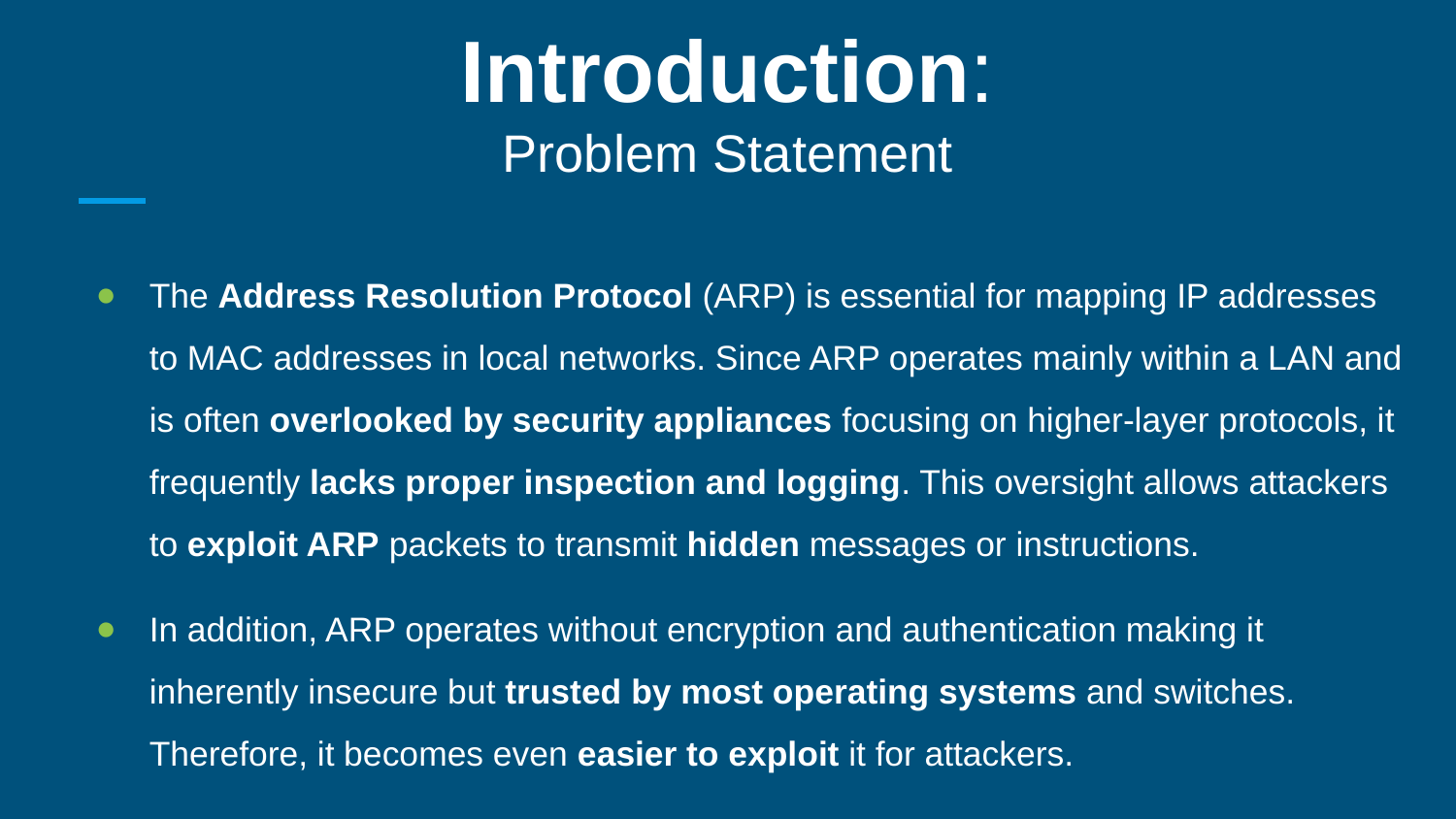

# Introduction:
Problem Statement
The Address Resolution Protocol (ARP) is essential for mapping IP addresses to MAC addresses in local networks. Since ARP operates mainly within a LAN and is often overlooked by security appliances focusing on higher-layer protocols, it frequently lacks proper inspection and logging. This oversight allows attackers to exploit ARP packets to transmit hidden messages or instructions.
In addition, ARP operates without encryption and authentication making it inherently insecure but trusted by most operating systems and switches. Therefore, it becomes even easier to exploit it for attackers.